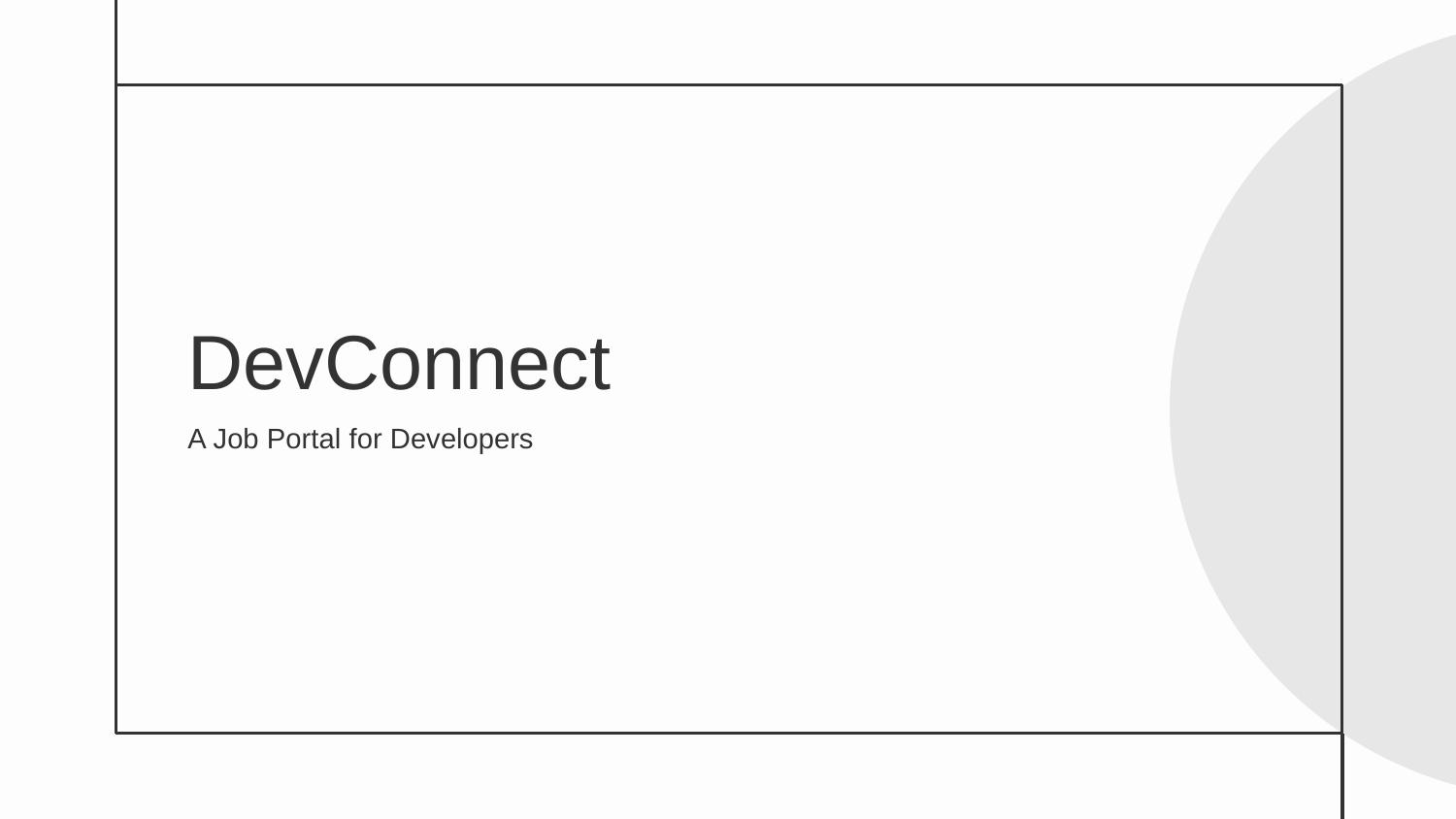

# DevConnect
A Job Portal for Developers